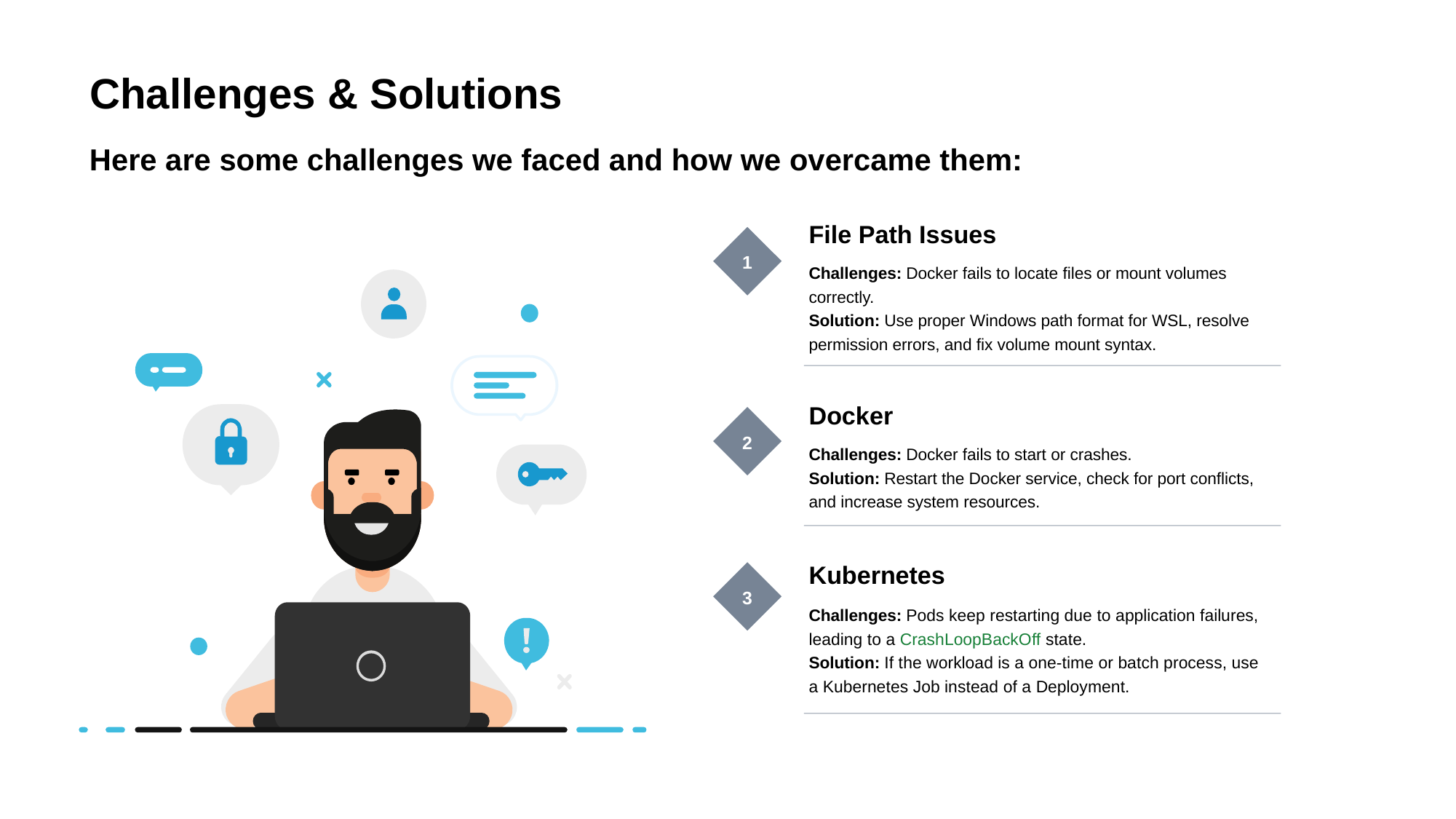

# Challenges & Solutions
Here are some challenges we faced and how we overcame them:
File Path Issues
1
Challenges: Docker fails to locate files or mount volumes correctly.
Solution: Use proper Windows path format for WSL, resolve permission errors, and fix volume mount syntax.

Docker
2
Challenges: Docker fails to start or crashes.
Solution: Restart the Docker service, check for port conflicts, and increase system resources.
Kubernetes
3
Challenges: Pods keep restarting due to application failures, leading to a CrashLoopBackOff state.
Solution: If the workload is a one-time or batch process, use a Kubernetes Job instead of a Deployment.